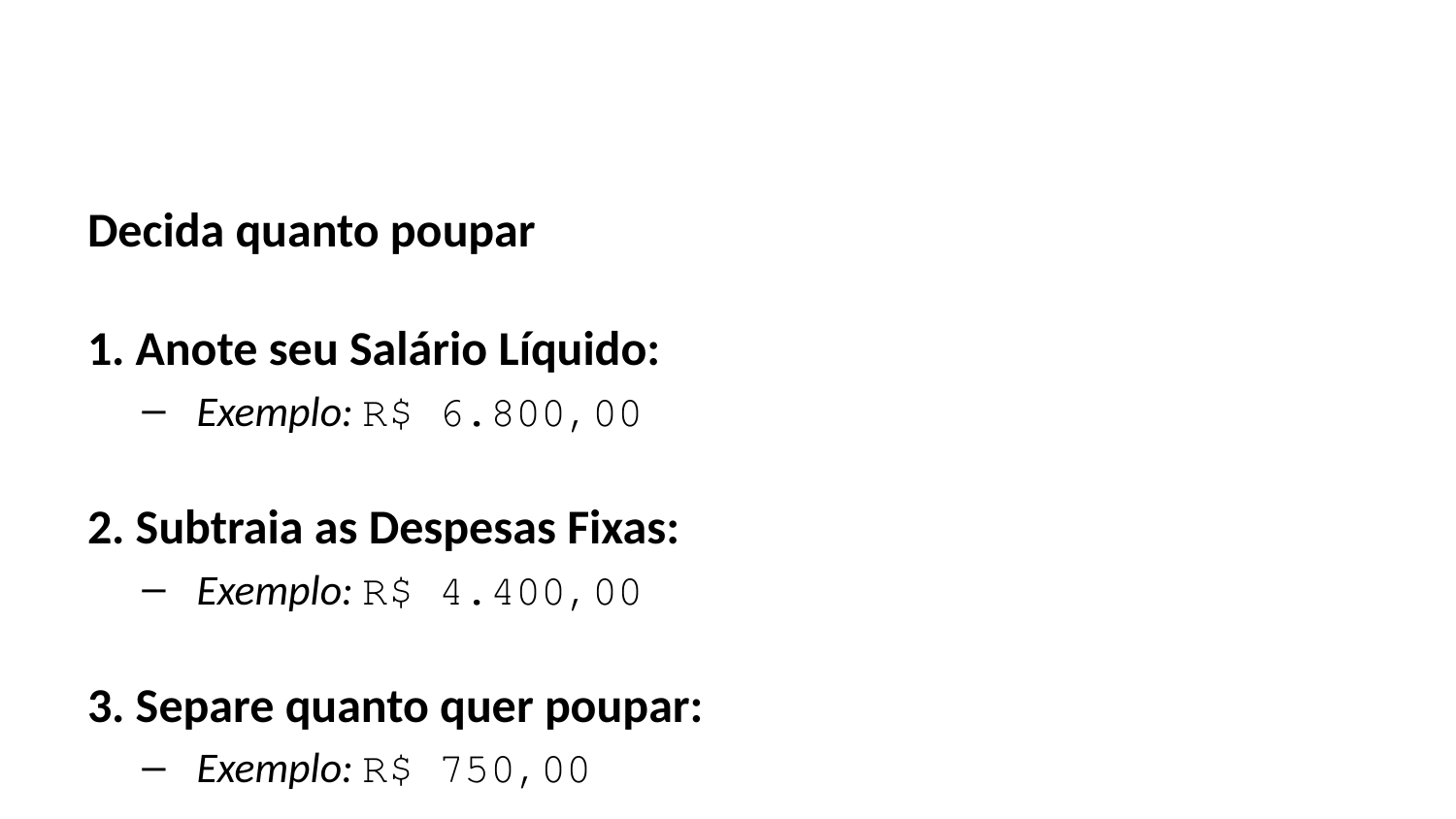

Decida quanto poupar
1. Anote seu Salário Líquido:
Exemplo: R$ 6.800,00
2. Subtraia as Despesas Fixas:
Exemplo: R$ 4.400,00
3. Separe quanto quer poupar:
Exemplo: R$ 750,00
4. Calcule o Valor Disponível para Gastos Variáveis:
Exemplo: R$ 6.800,00-R$ 4.400,00-R$ 750,00 = R$ 1.650,00
5. Encontre seu Limite Diário:
Exemplo: R$ 1650,00/30 = R$ 55,00
6. Encontre seu Limite Semanal:
Exemplo: R$ 55,00*7 = R$ 385,00
Seu limite máximo de gasto é de R$ 55,00 por dia ou R$ 385,00 por semana
Contrua sua Reserva de Emergência.